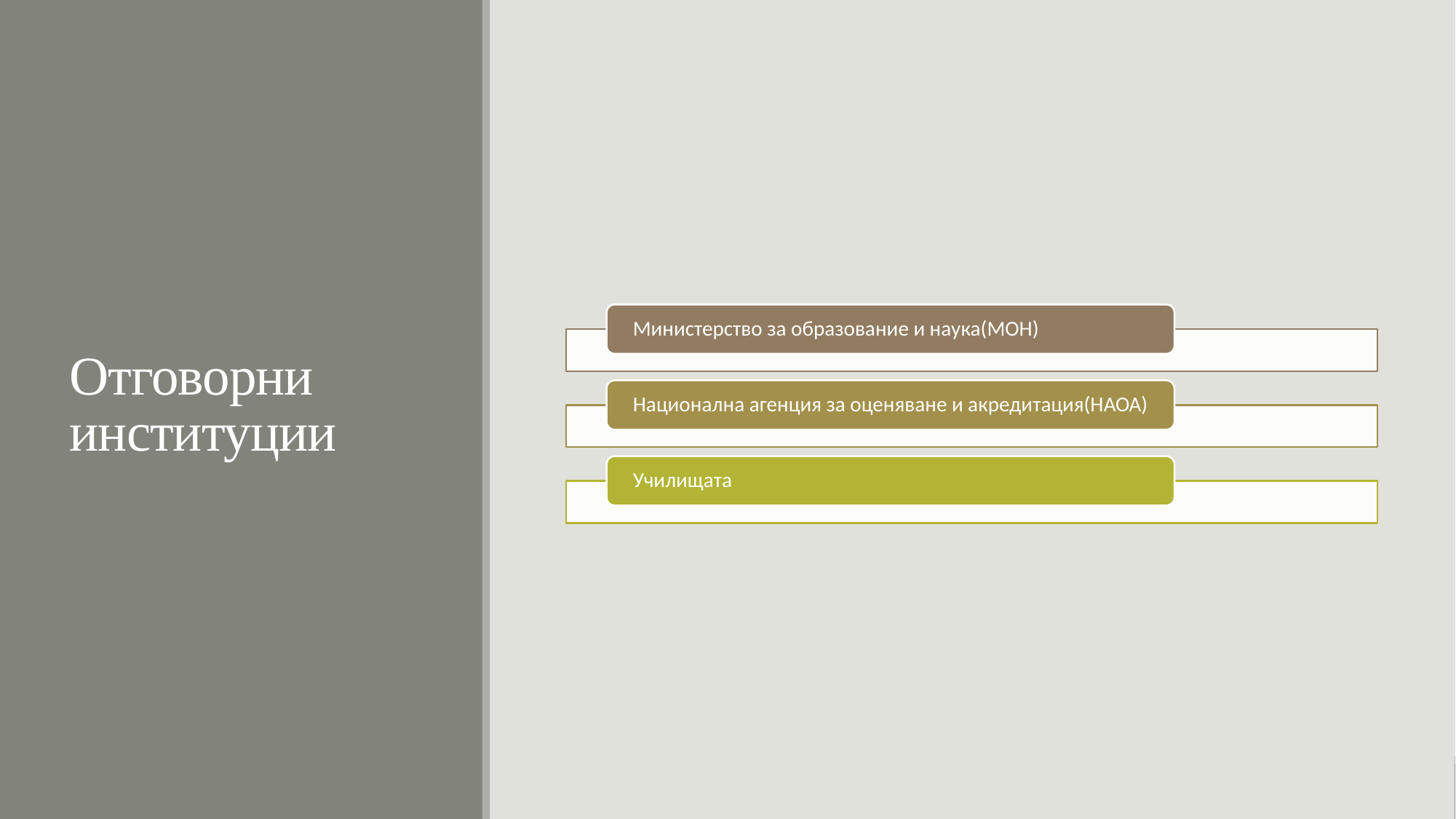

# Отговорни институции
Министерство за образование и наука(МОН)
Национална агенция за оценяване и акредитация(НАОА)
Училищата